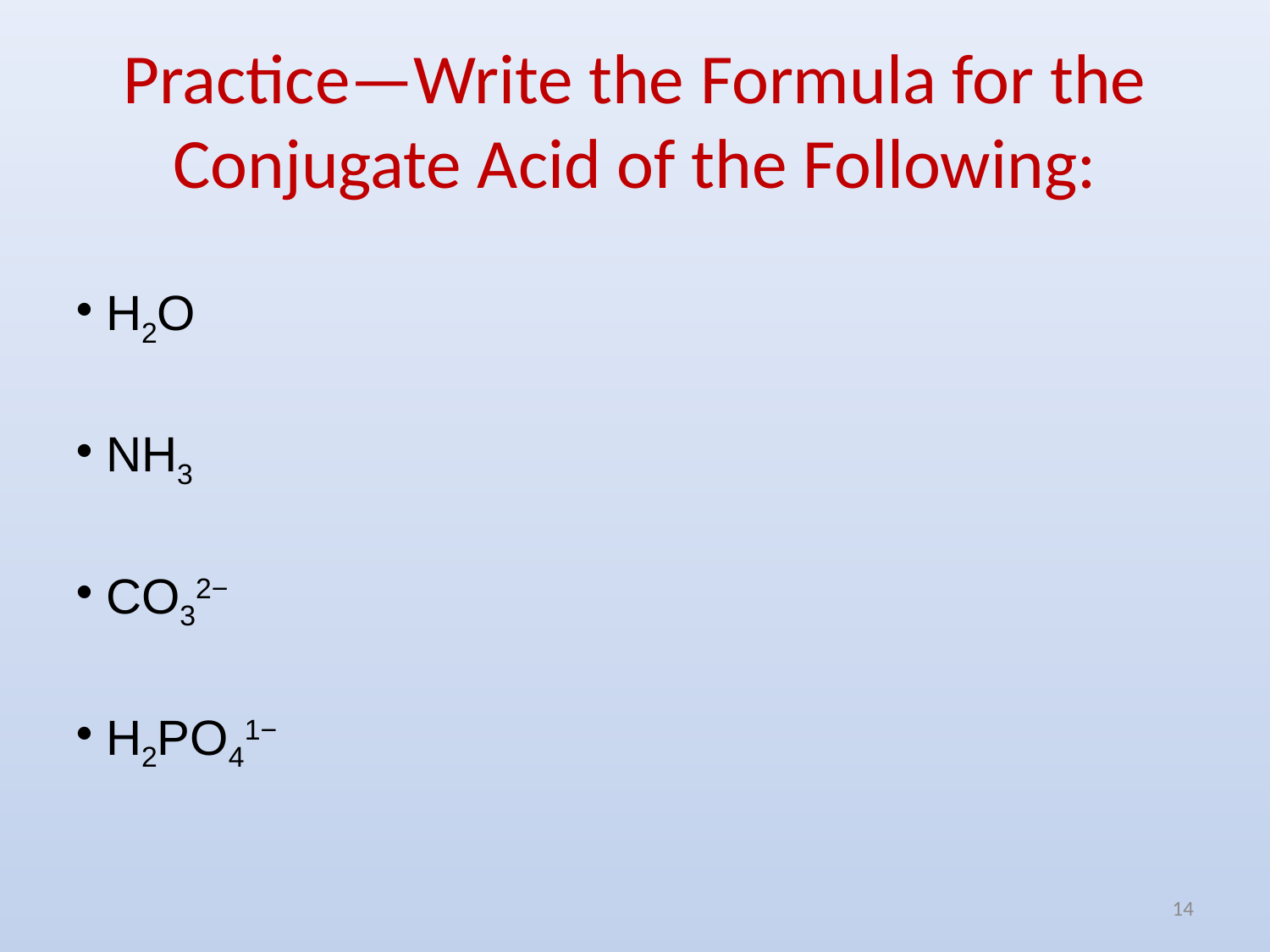

# Practice—Write the Formula for the Conjugate Acid of the Following:
H2O
NH3
CO32−
H2PO41−
14